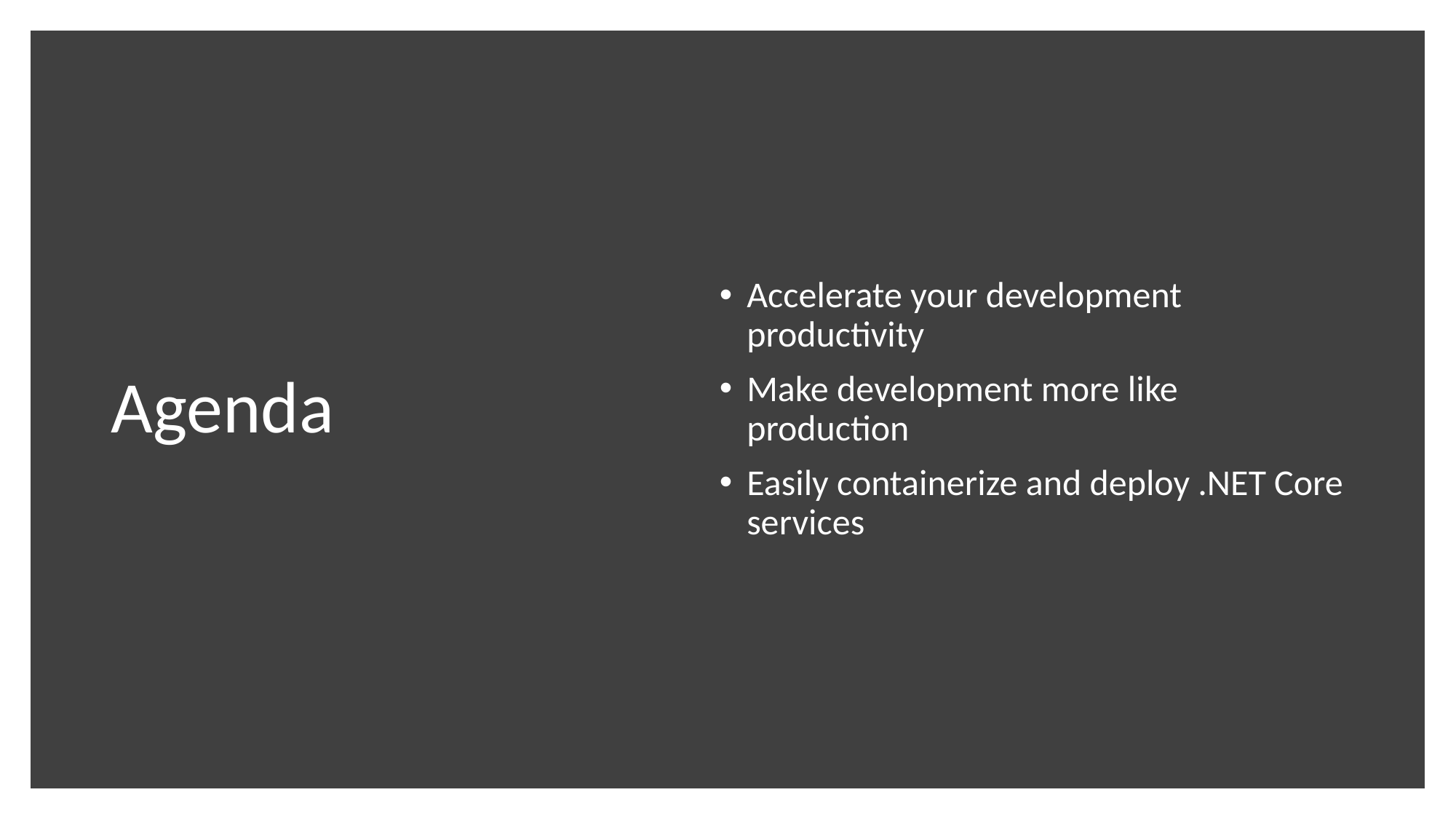

# Agenda
Accelerate your development productivity
Make development more like production
Easily containerize and deploy .NET Core services